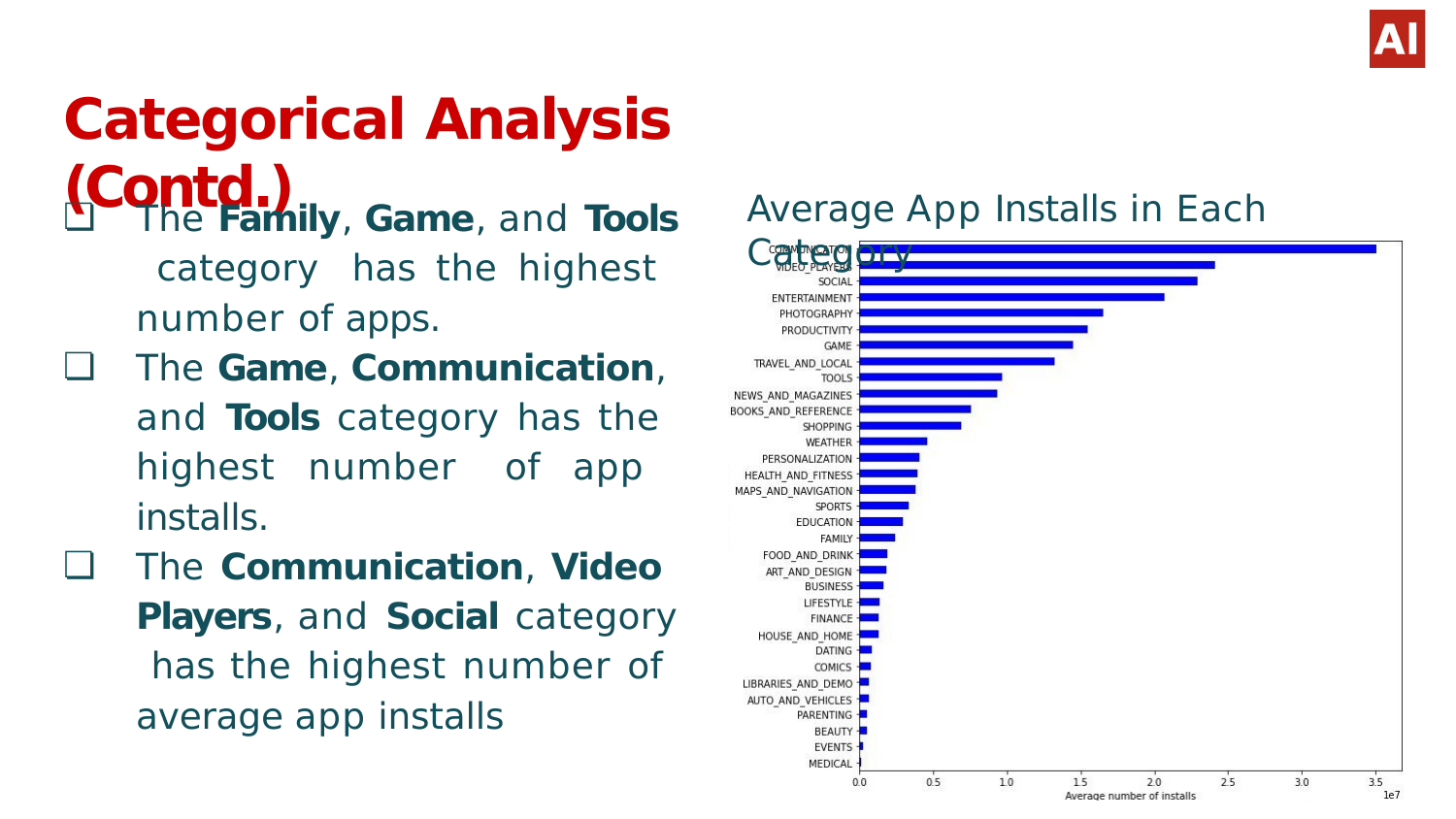

# Categorical Analysis (Contd.)
Average App Installs in Each Category
The Family, Game, and Tools  category has the highest  number of apps.
The Game, Communication,  and Tools category has the  highest number of app  installs.
The Communication, Video  Players, and Social category  has the highest number of  average app installs